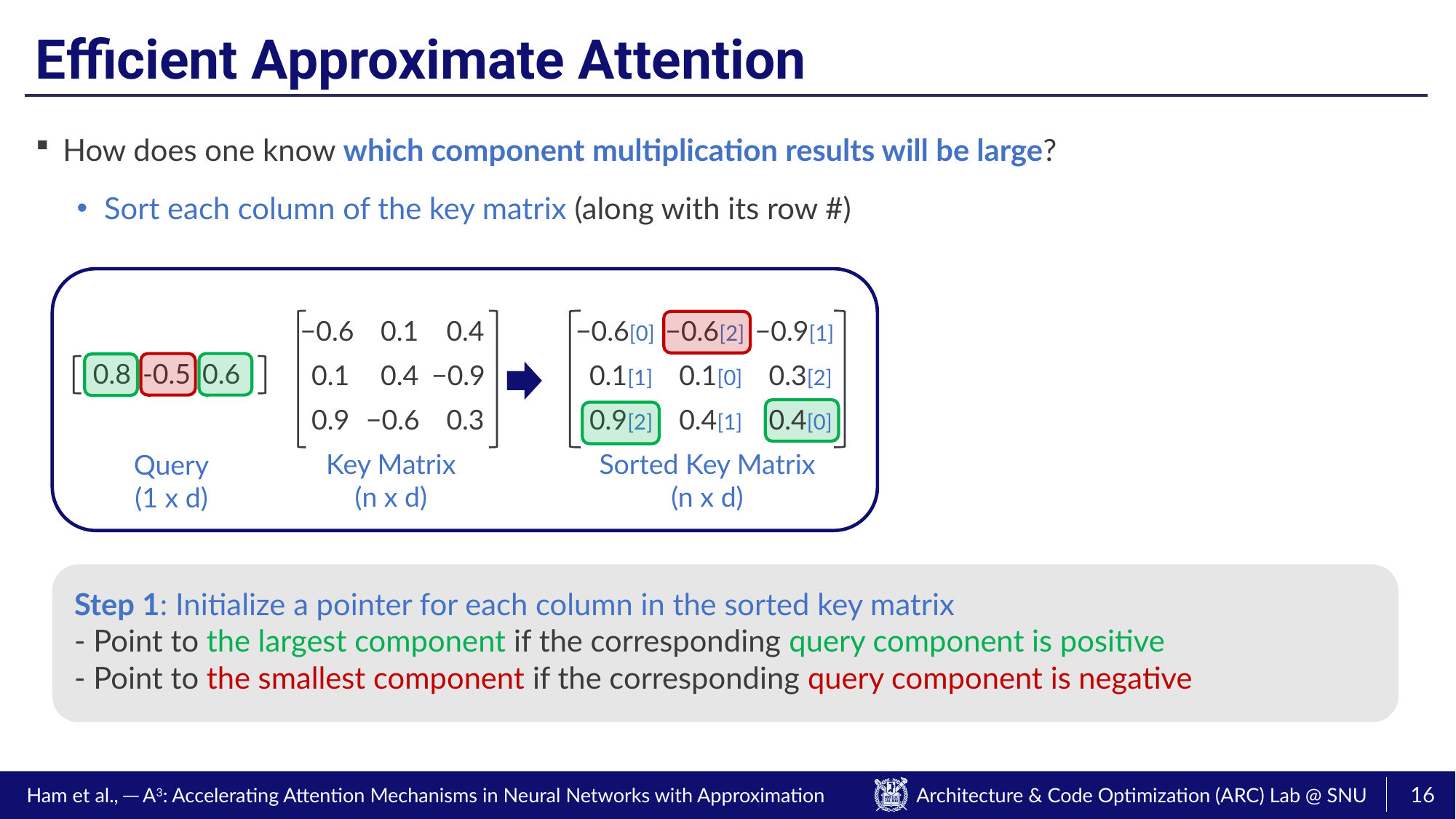

# Efficient Approximate Attention
How does one know which component multiplication results will be large?
Sort each column of the key matrix (along with its row #)

| −0.6 | 0.1 | 0.4 |
| --- | --- | --- |
| 0.1 | 0.4 | −0.9 |
| 0.9 | −0.6 | 0.3 |
| −0.6[0] | −0.6[2] | −0.9[1] |
| --- | --- | --- |
| 0.1[1] | 0.1[0] | 0.3[2] |
| 0.9[2] | 0.4[1] | 0.4[0] |

| 0.8 | -0.5 | 0.6 |
| --- | --- | --- |

Key Matrix
(n x d)
Sorted Key Matrix
(n x d)
Query
(1 x d)

Step 1: Initialize a pointer for each column in the sorted key matrix
- Point to the largest component if the corresponding query component is positive
- Point to the smallest component if the corresponding query component is negative
16